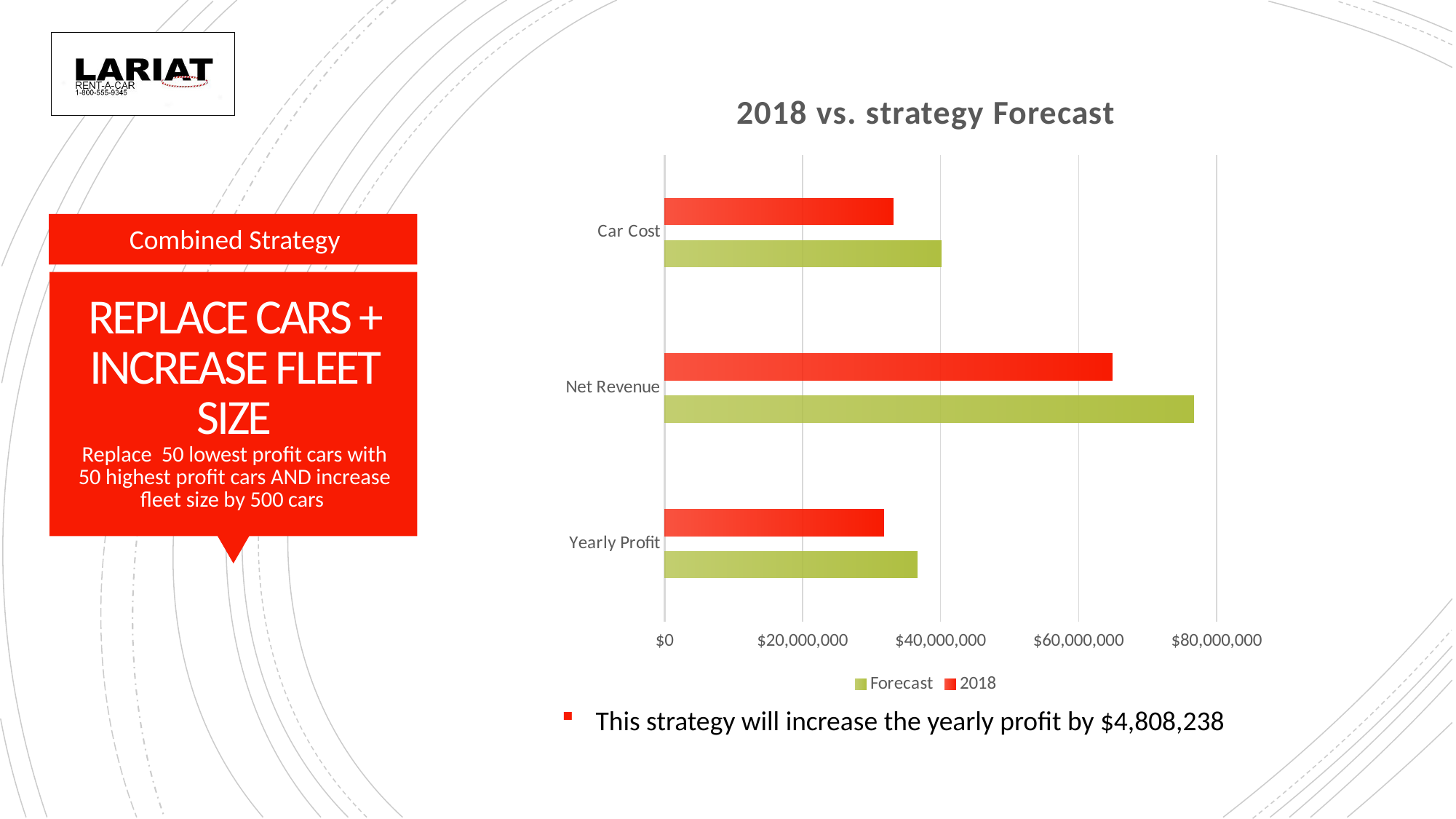

### Chart: 2018 vs. strategy Forecast

| Category | 2018 | Forecast |
|---|---|---|
| Car Cost | 33076689.0 | 40066926.0 |
| Net Revenue | 64866040.0 | 76664516.0 |
| Yearly Profit | 31789351.0 | 36597590.0 |
Combined Strategy
# REPLACE CARS + INCREASE FLEET SIZE Replace  50 lowest profit cars with 50 highest profit cars AND increase fleet size by 500 cars
This strategy will increase the yearly profit by $4,808,238